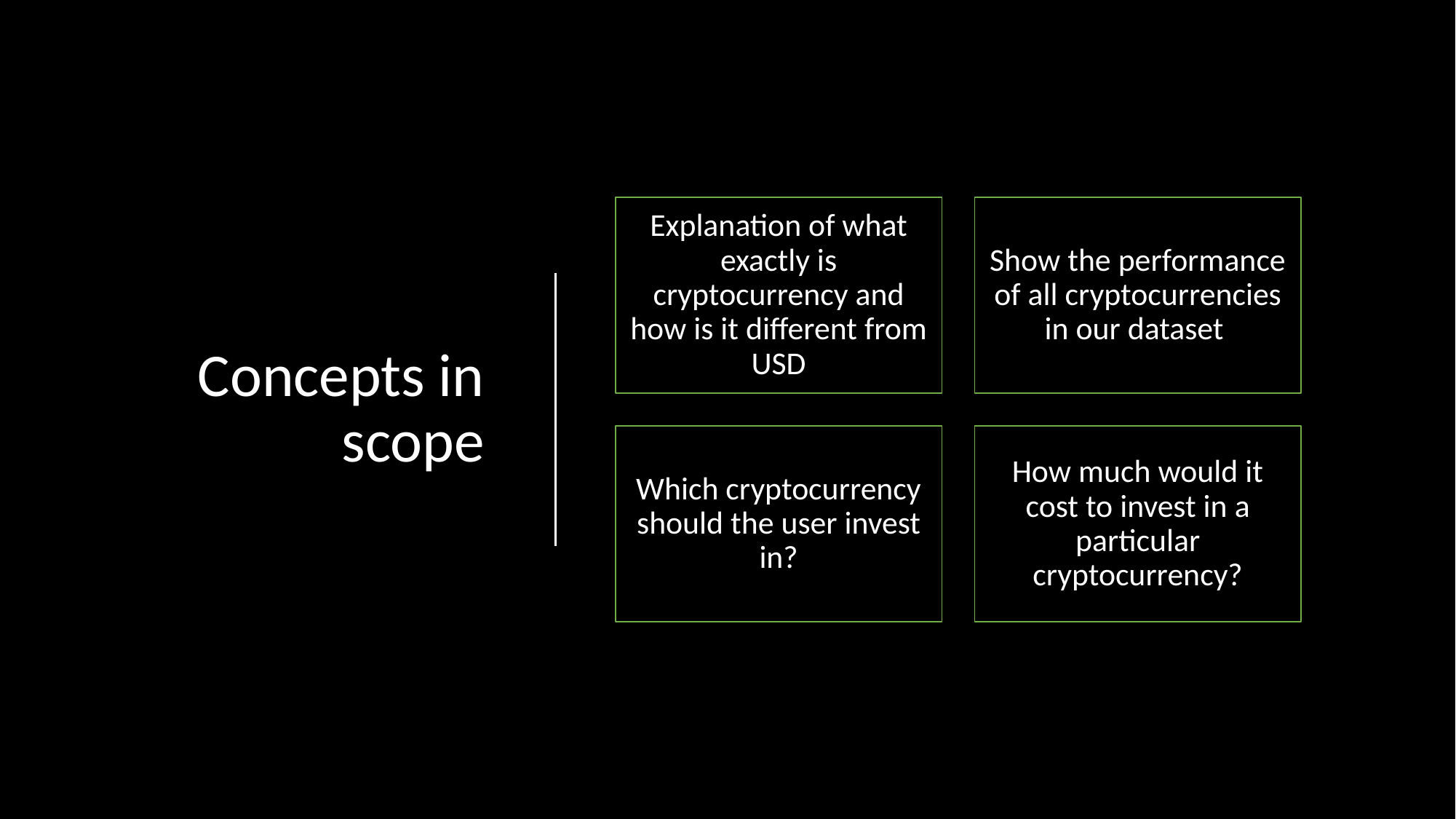

# Concepts in scope
Explanation of what exactly is cryptocurrency and how is it different from USD
Show the performance of all cryptocurrencies in our dataset
Which cryptocurrency should the user invest in?
How much would it cost to invest in a particular cryptocurrency?
4